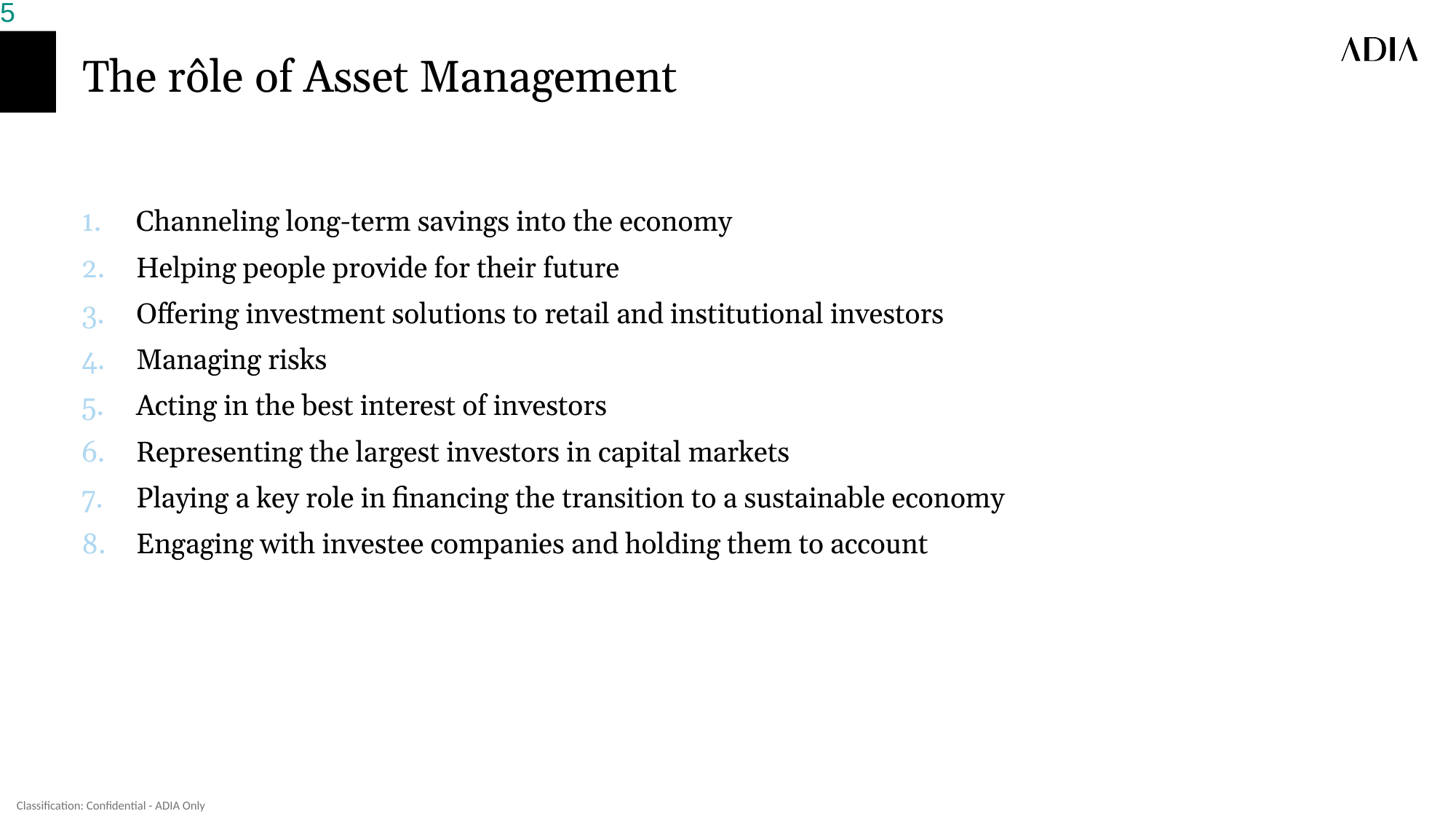

# The rôle of Asset Management

Channeling long-term savings into the economy
Helping people provide for their future
Offering investment solutions to retail and institutional investors
Managing risks
Acting in the best interest of investors
Representing the largest investors in capital markets
Playing a key role in financing the transition to a sustainable economy
Engaging with investee companies and holding them to account